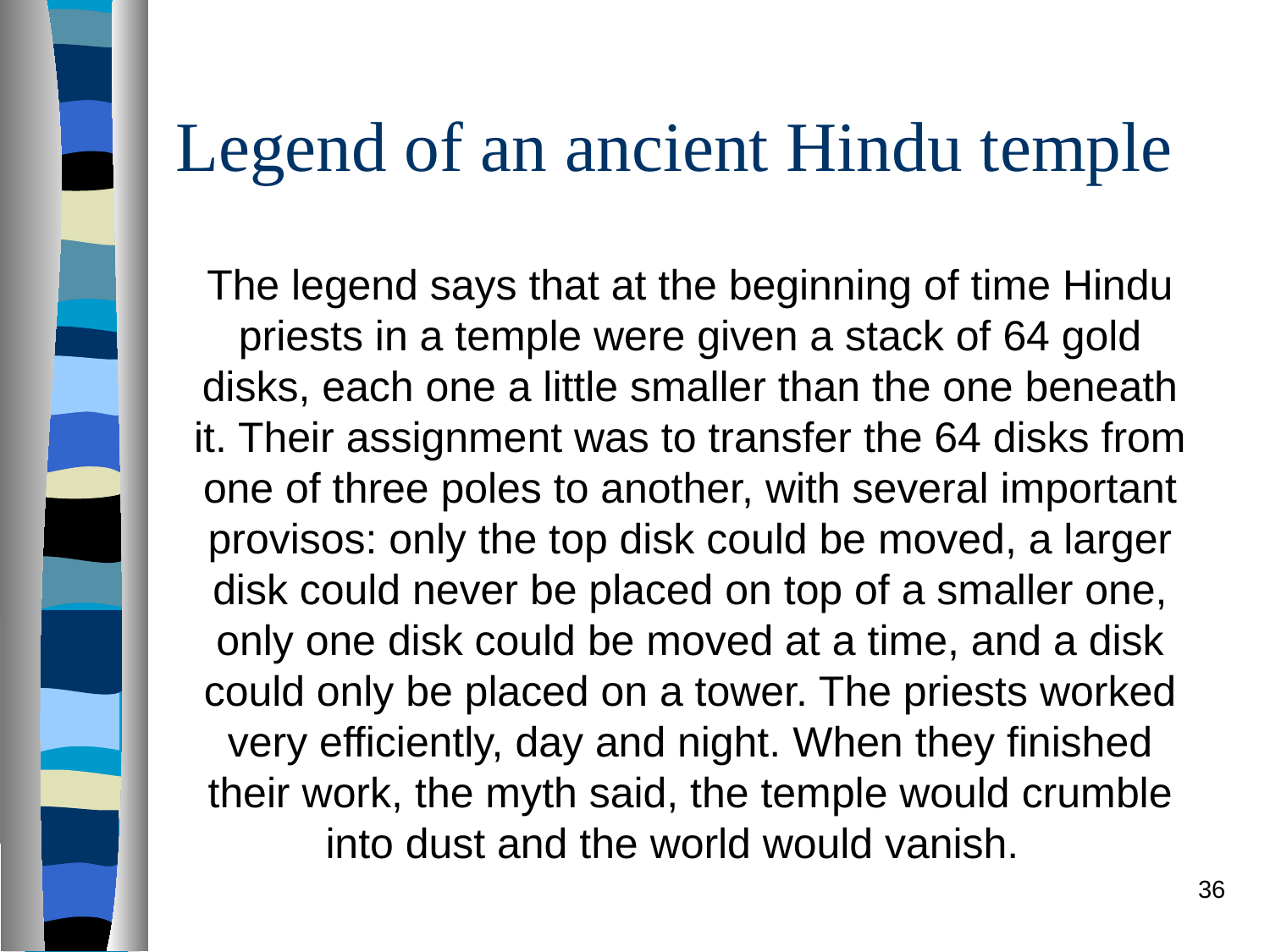

# Legend of an ancient Hindu temple
The legend says that at the beginning of time Hindu priests in a temple were given a stack of 64 gold disks, each one a little smaller than the one beneath it. Their assignment was to transfer the 64 disks from one of three poles to another, with several important provisos: only the top disk could be moved, a larger disk could never be placed on top of a smaller one, only one disk could be moved at a time, and a disk could only be placed on a tower. The priests worked very efficiently, day and night. When they finished their work, the myth said, the temple would crumble into dust and the world would vanish.
36